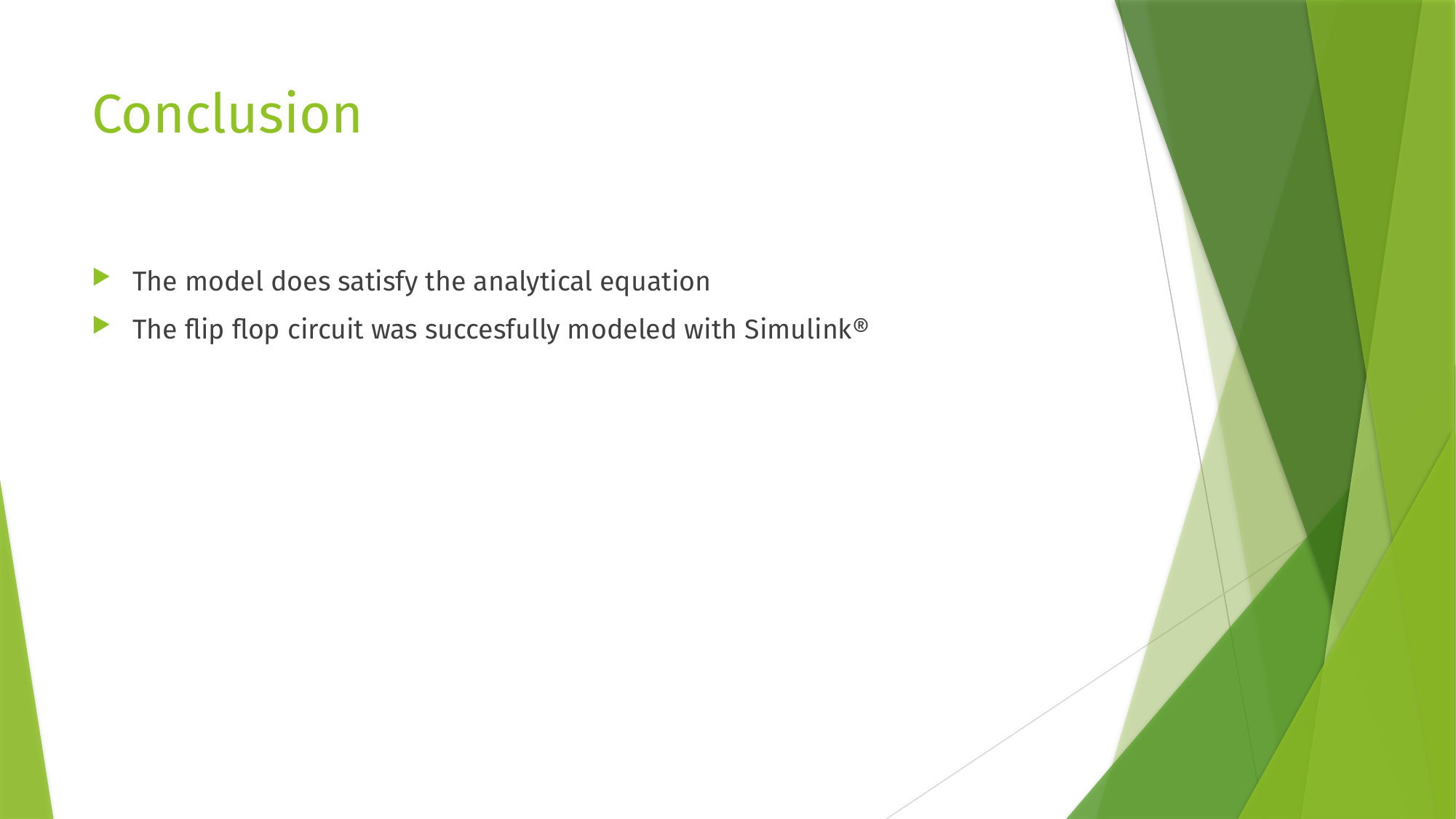

# Conclusion
The model does satisfy the analytical equation
The flip flop circuit was succesfully modeled with Simulink®